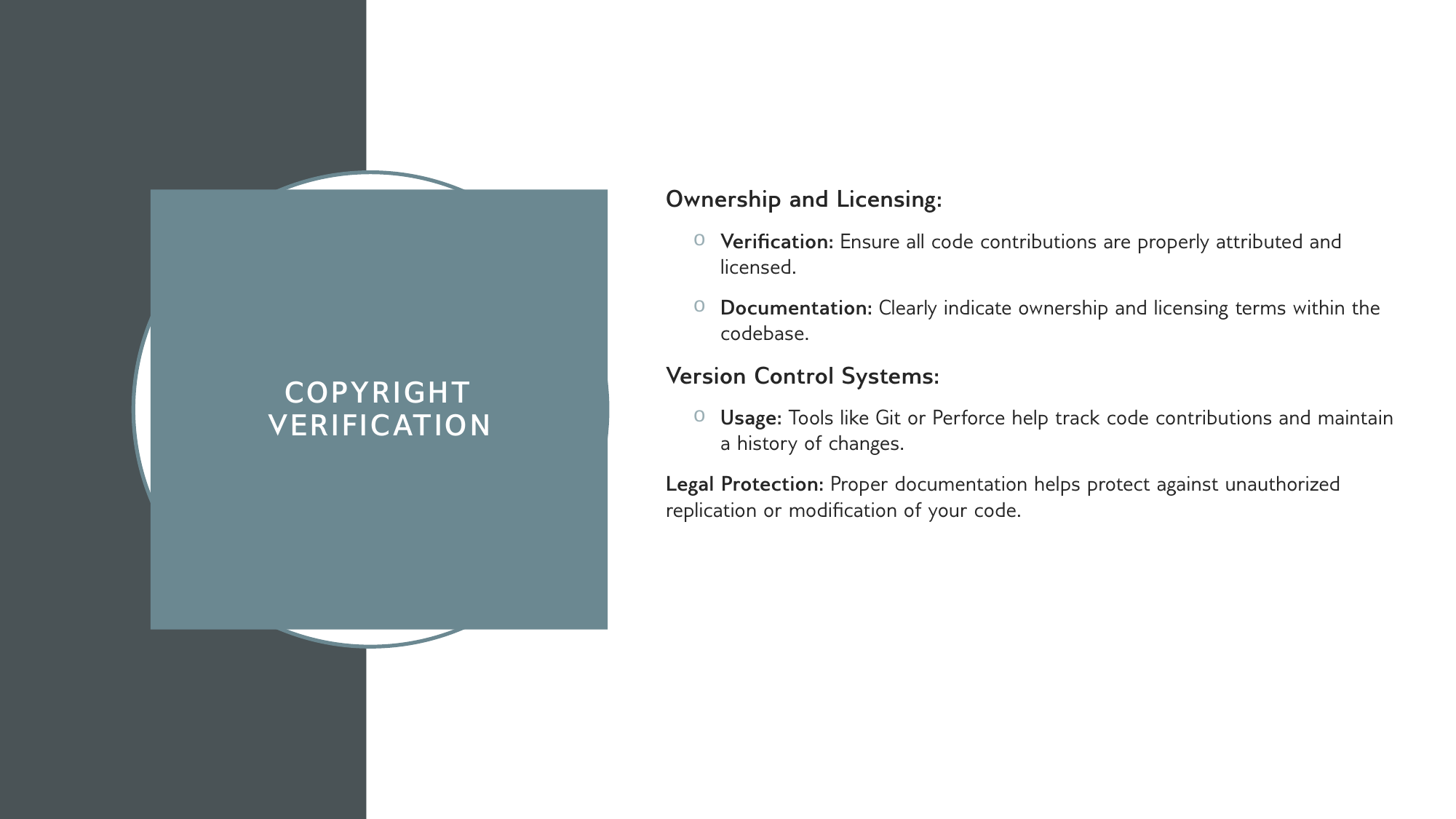

Ownership and Licensing:
Verification: Ensure all code contributions are properly attributed and licensed.
Documentation: Clearly indicate ownership and licensing terms within the codebase.
Version Control Systems:
Usage: Tools like Git or Perforce help track code contributions and maintain a history of changes.
Legal Protection: Proper documentation helps protect against unauthorized replication or modification of your code.

# Copyright Verification